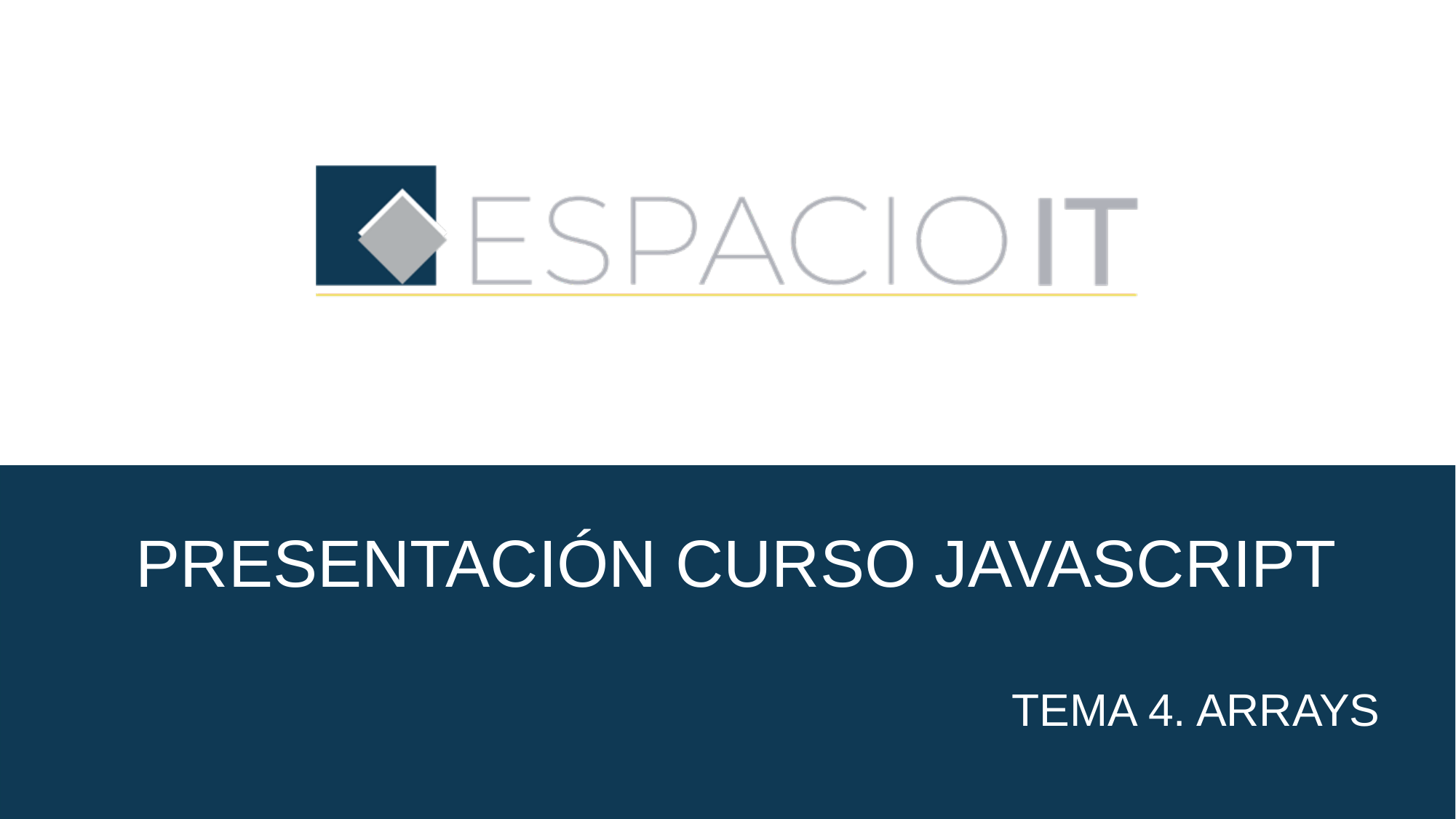

# PRESENTACIÓN CURSO JAVASCRIPT
TEMA 4. ARRAYS